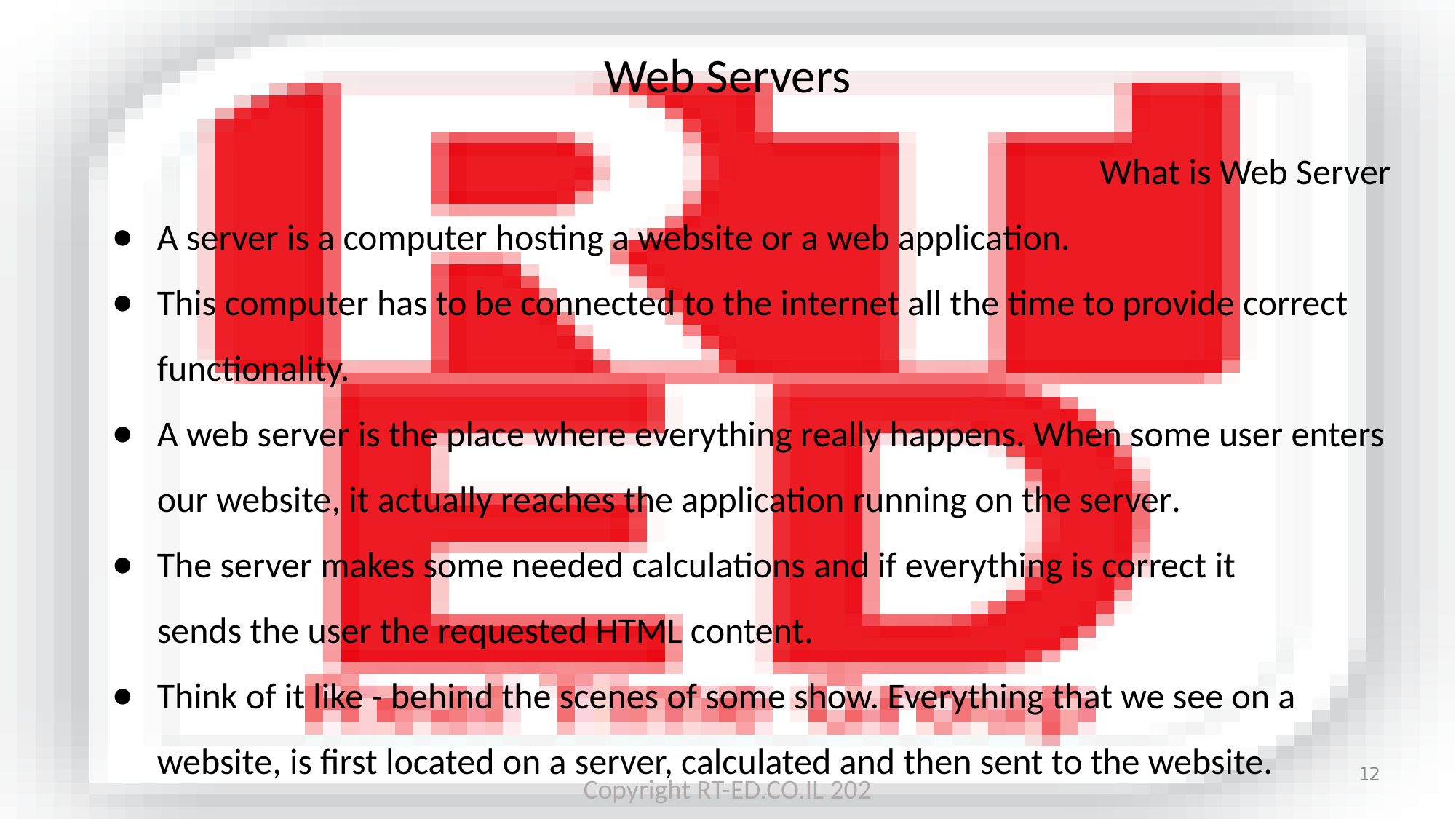

# Web Servers
What is Web Server
A server is a computer hosting a website or a web application.
This computer has to be connected to the internet all the time to provide correct functionality.
A web server is the place where everything really happens. When some user enters our website, it actually reaches the application running on the server.
The server makes some needed calculations and if everything is correct it
sends the user the requested HTML content.
Think of it like - behind the scenes of some show. Everything that we see on a website, is first located on a server, calculated and then sent to the website.
12
Copyright RT-ED.CO.IL 202